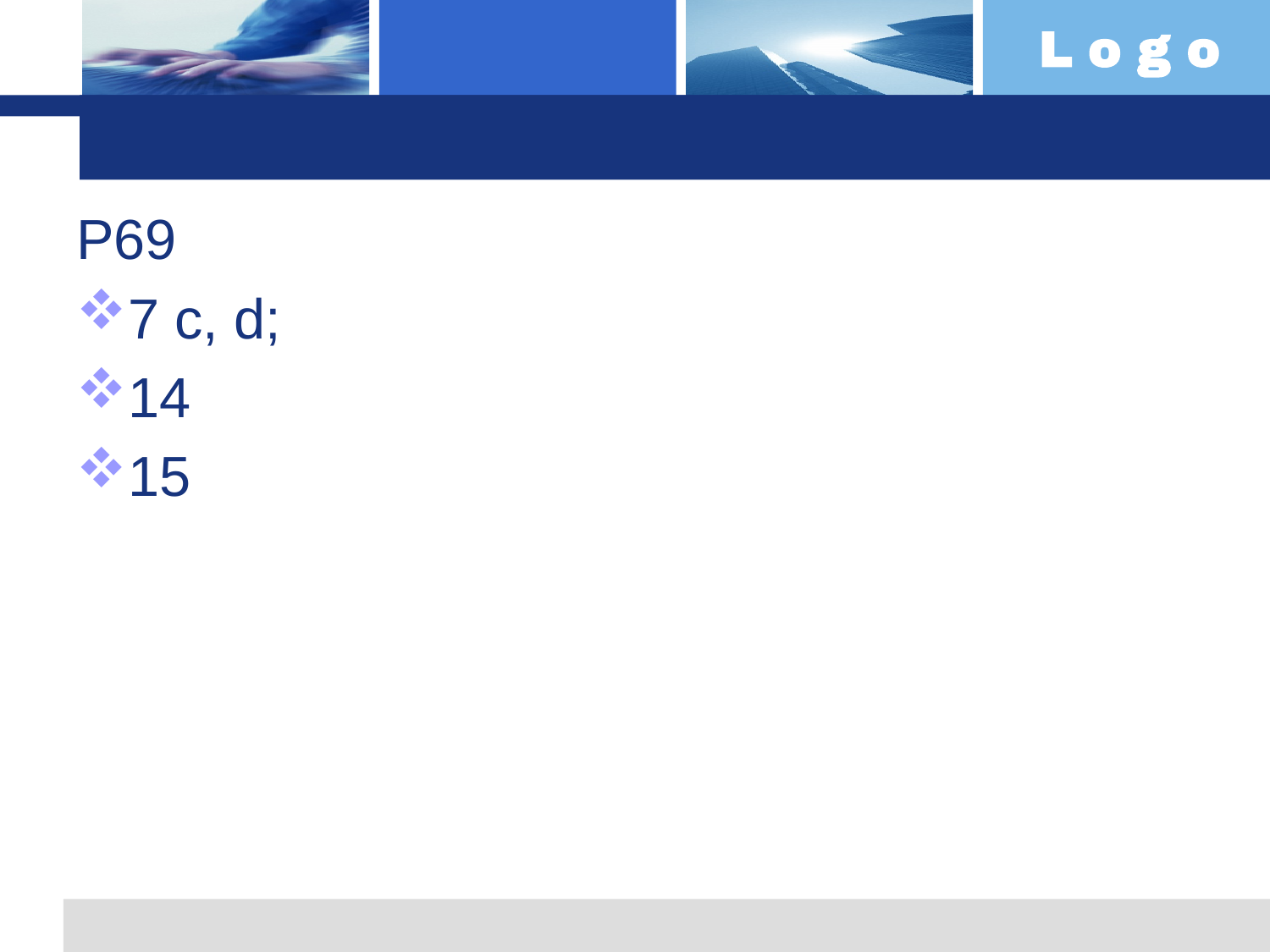

#
P69
7 c, d;
14
15